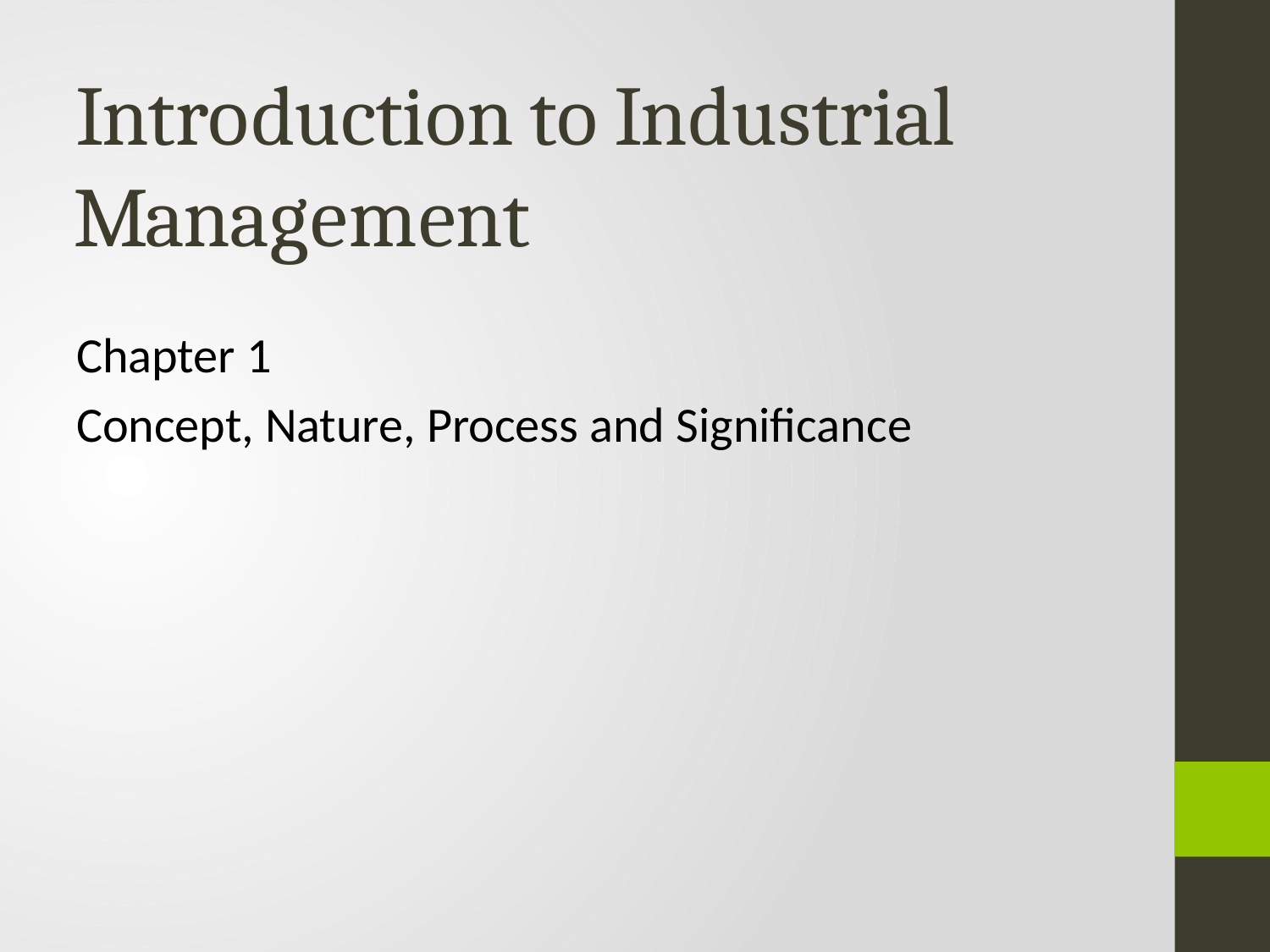

# Introduction to Industrial Management
Chapter 1
Concept, Nature, Process and Significance